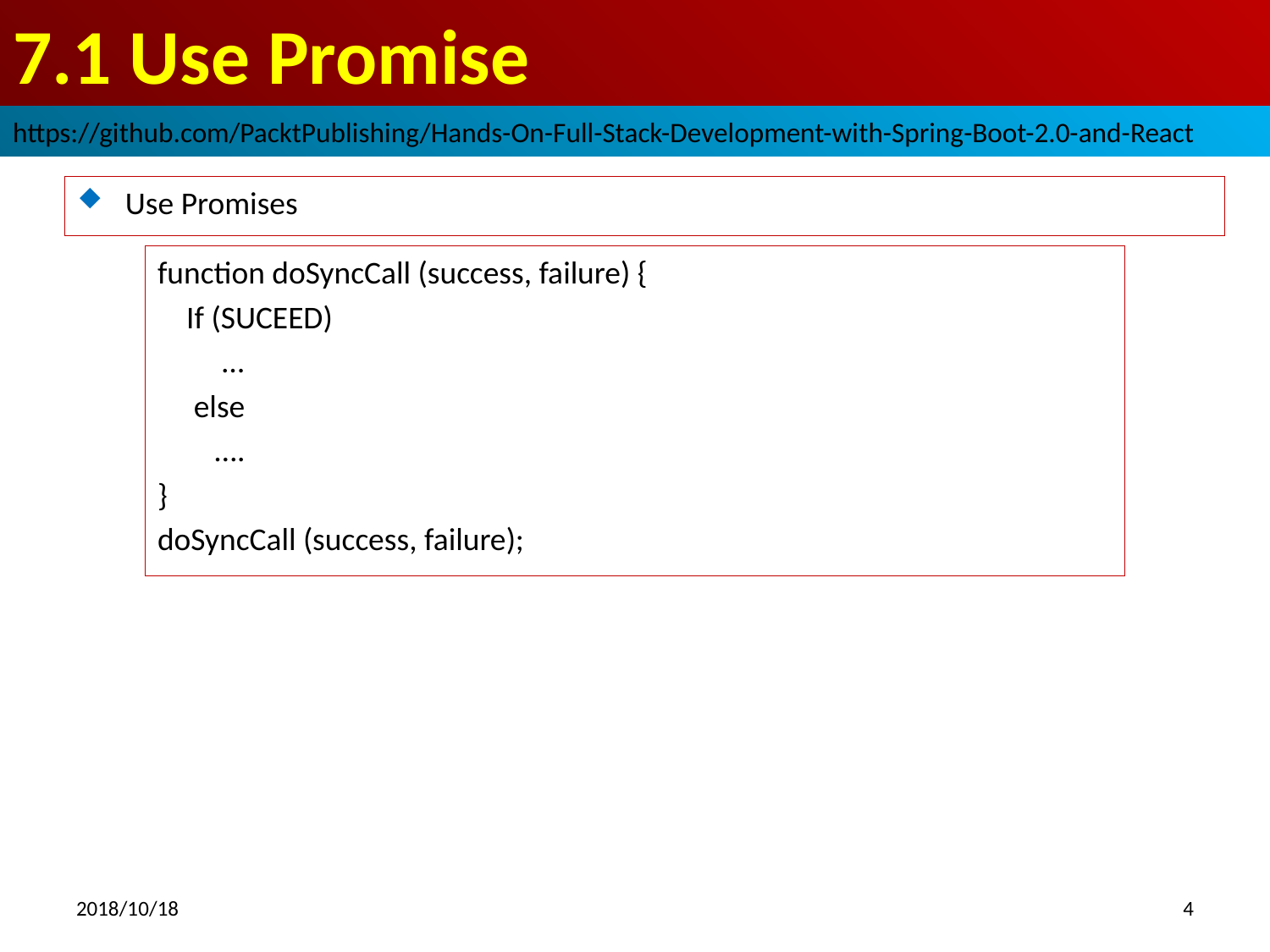

# 7.1 Use Promise
https://github.com/PacktPublishing/Hands-On-Full-Stack-Development-with-Spring-Boot-2.0-and-React
Use Promises
function doSyncCall (success, failure) {
    If (SUCEED)
         …
     else
        ….
}
doSyncCall (success, failure);
2018/10/18
4